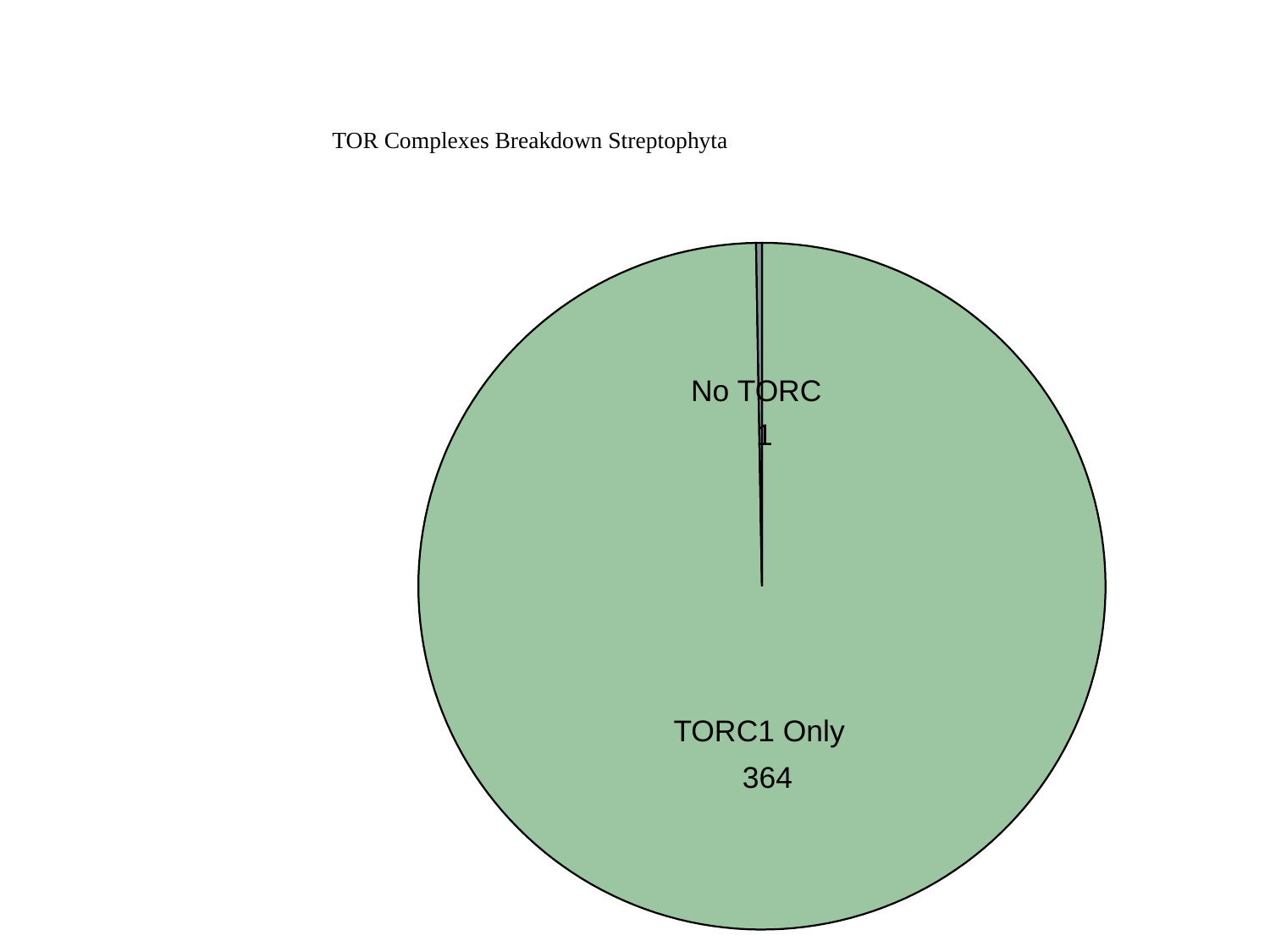

#

TOR Complexes Breakdown Streptophyta

No TORC
 1
TORC1 Only
 364